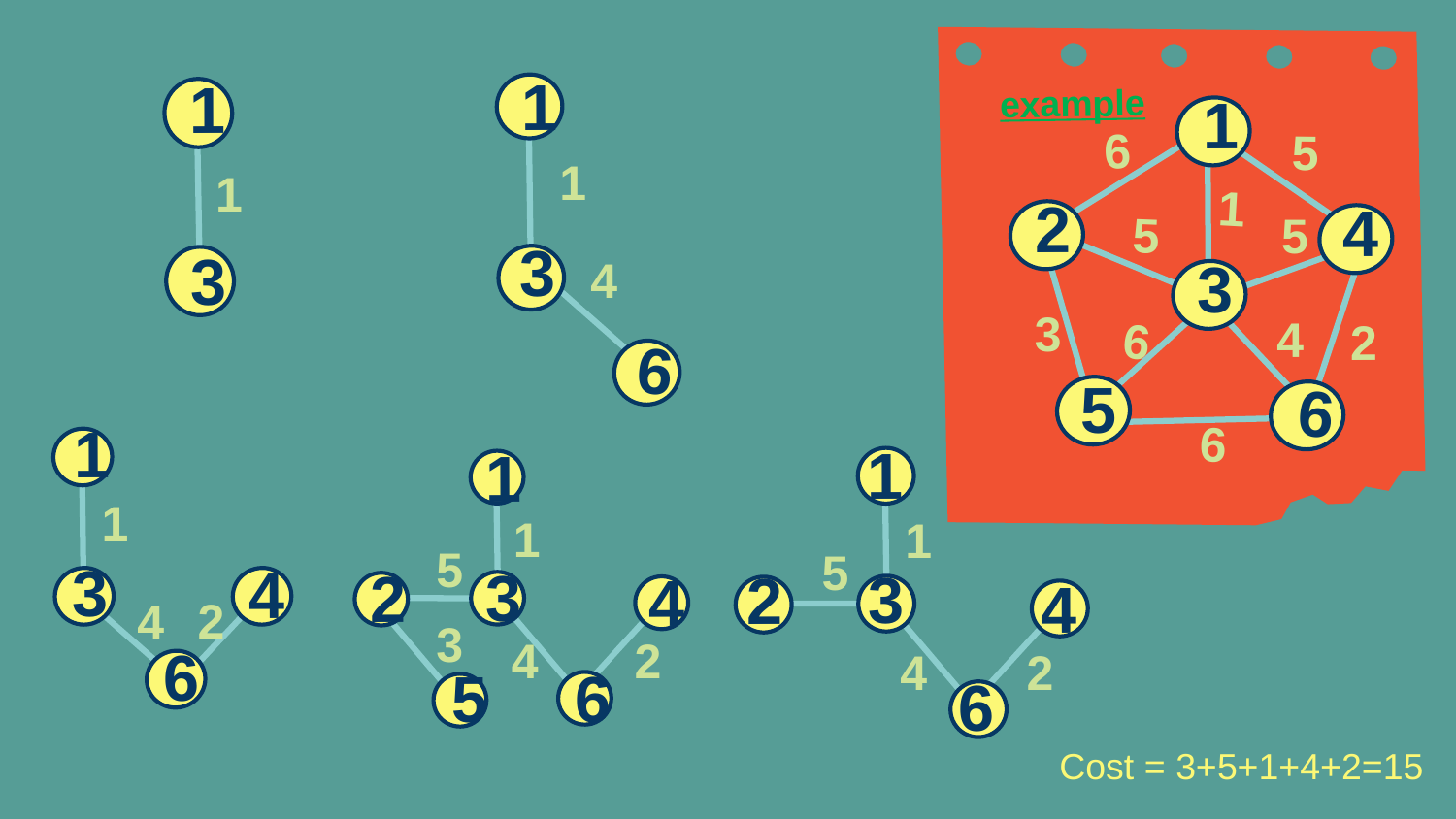

example
1
6

5
2
1
5
4
5
3
3
6
4
2
5
6
6
1
1

1
1
3
3
4
6
1
1
1

1
1
1
5
5
3
4
3
2
3
2
4
4
2
4
3
4
2
6
4
2
5
6
6
Cost = 3+5+1+4+2=15